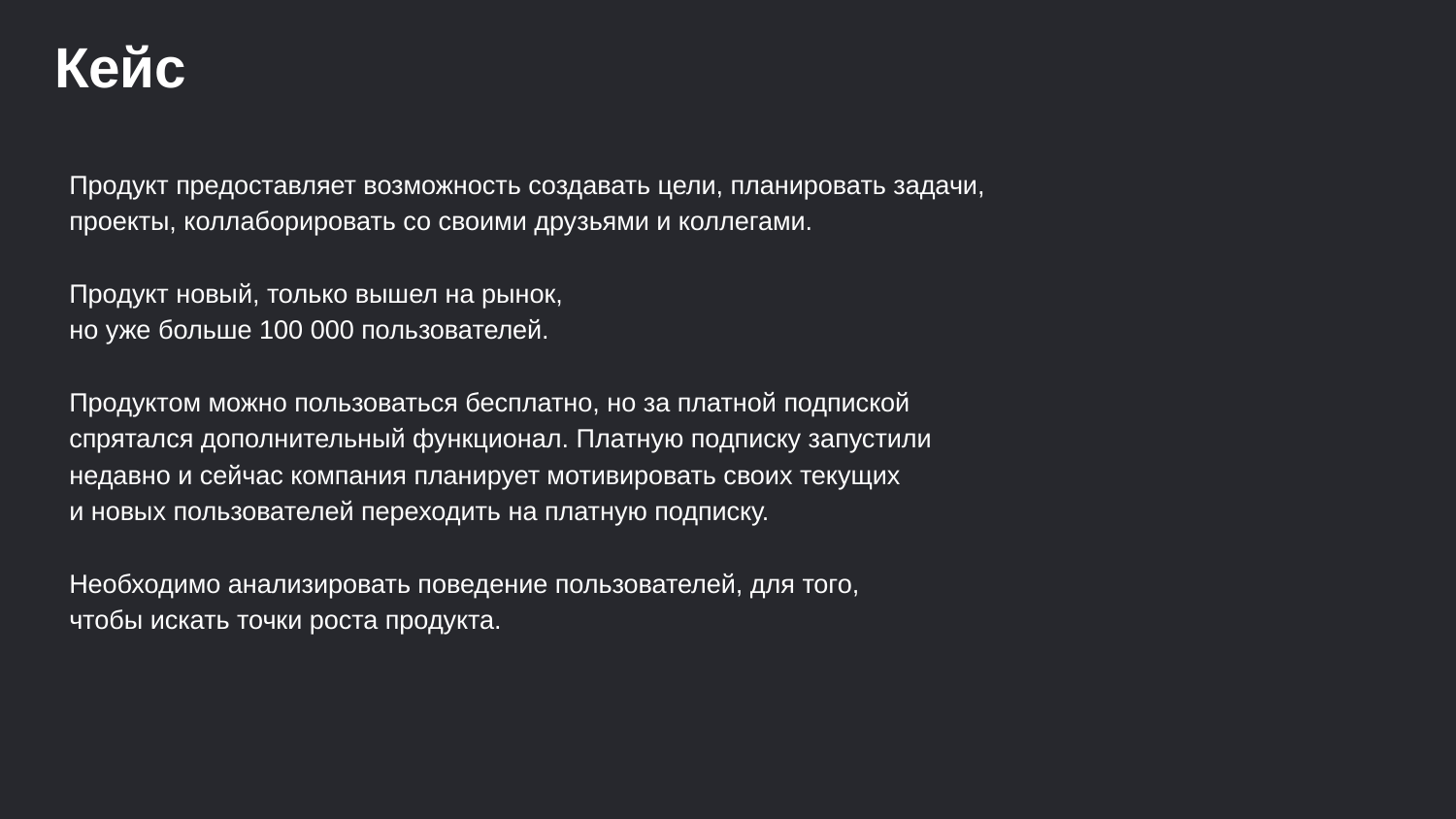

Кейс
Продукт предоставляет возможность создавать цели, планировать задачи, проекты, коллаборировать со своими друзьями и коллегами.

Продукт новый, только вышел на рынок,
но уже больше 100 000 пользователей.
Продуктом можно пользоваться бесплатно, но за платной подпиской спрятался дополнительный функционал. Платную подписку запустили недавно и сейчас компания планирует мотивировать своих текущих
и новых пользователей переходить на платную подписку.
Необходимо анализировать поведение пользователей, для того,
чтобы искать точки роста продукта.